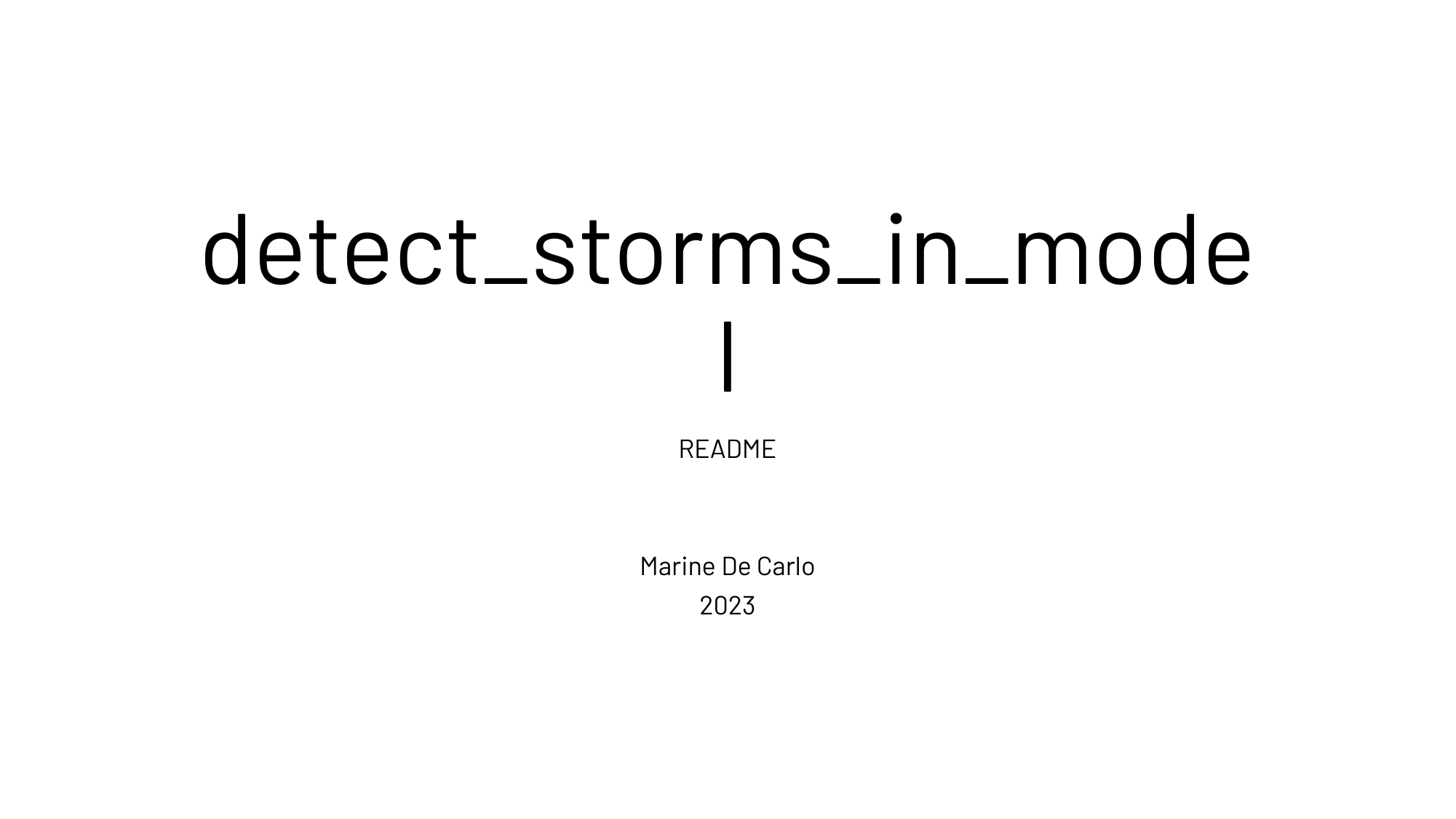

# detect_storms_in_model
README

Marine De Carlo
2023